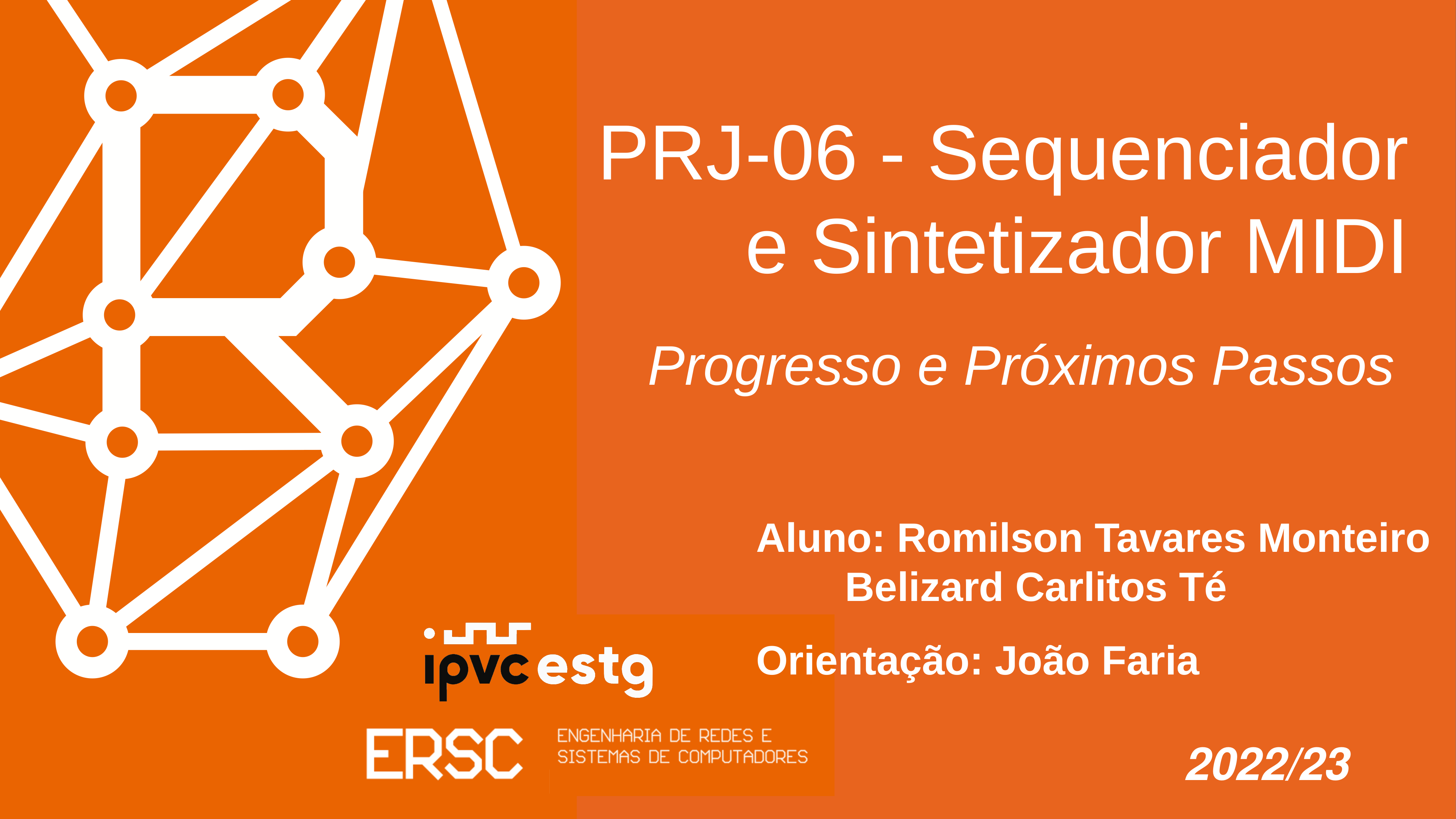

# PRJ-06 - Sequenciador e Sintetizador MIDI
Progresso e Próximos Passos
Aluno: Romilson Tavares Monteiro
	   Belizard Carlitos Té
Orientação: João Faria
2022/23